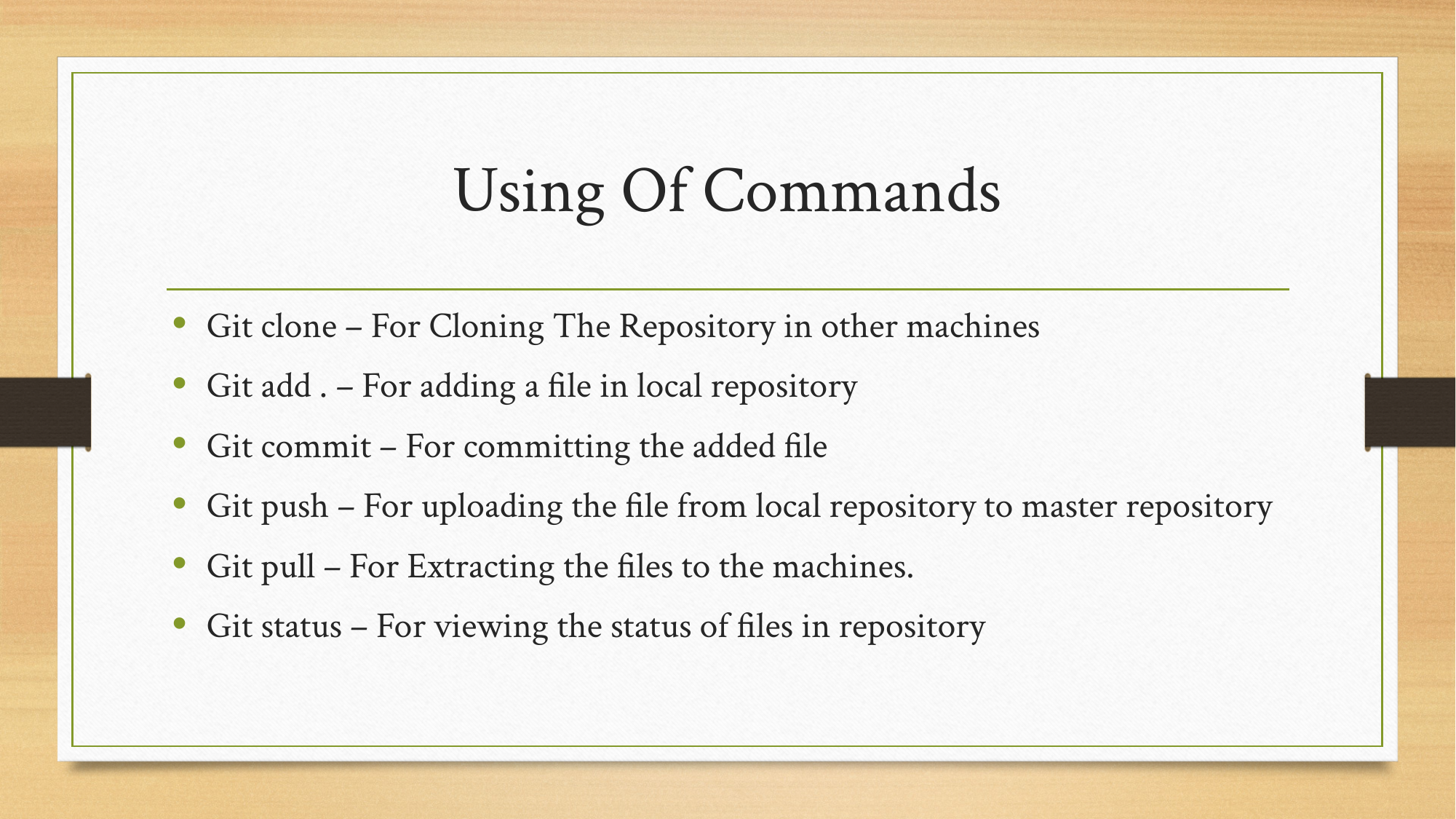

# Using Of Commands
Git clone – For Cloning The Repository in other machines
Git add . – For adding a file in local repository
Git commit – For committing the added file
Git push – For uploading the file from local repository to master repository
Git pull – For Extracting the files to the machines.
Git status – For viewing the status of files in repository